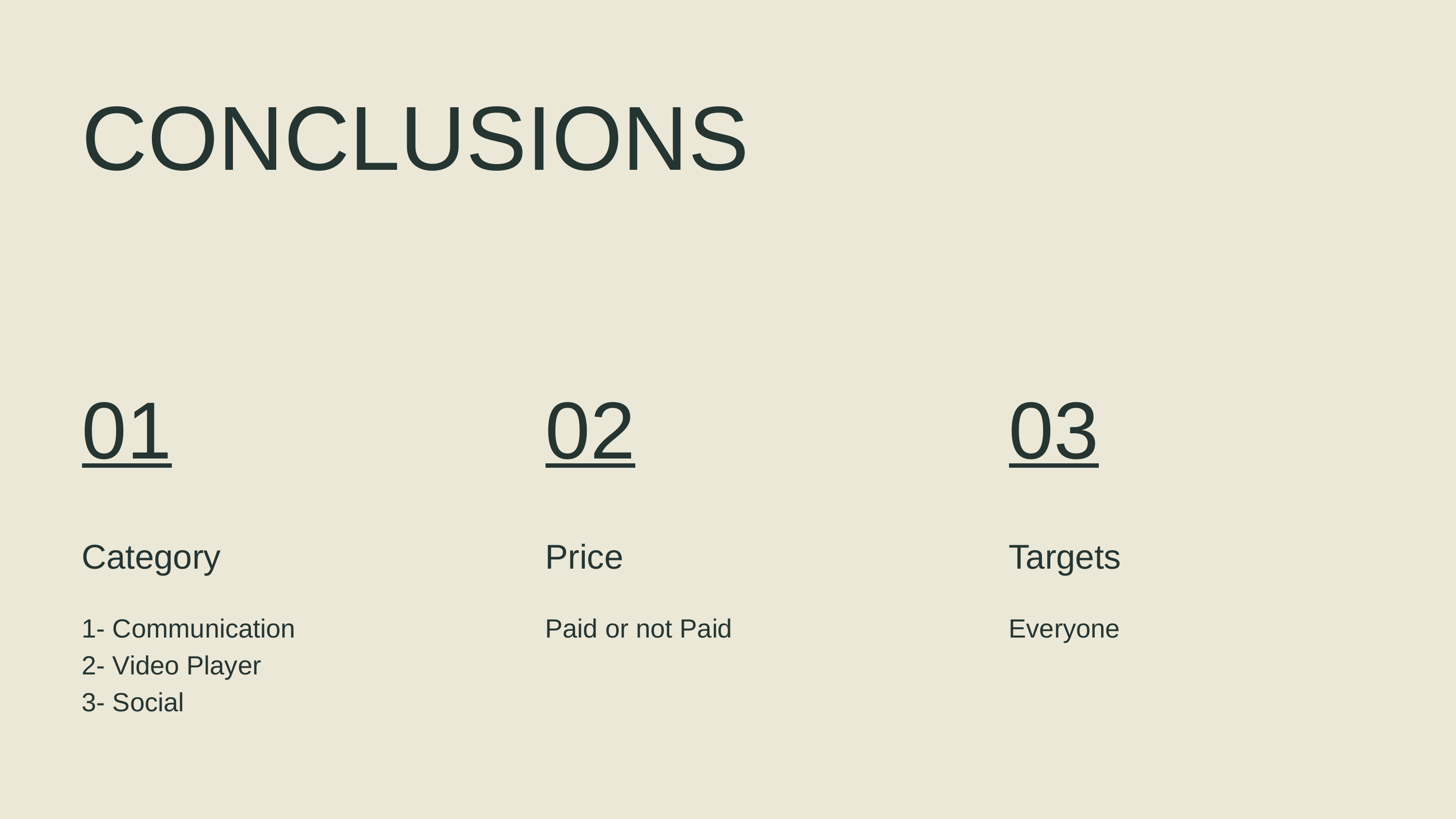

CONCLUSIONS
01
02
03
Category
Price
Targets
1- Communication
2- Video Player
3- Social
Paid or not Paid
Everyone